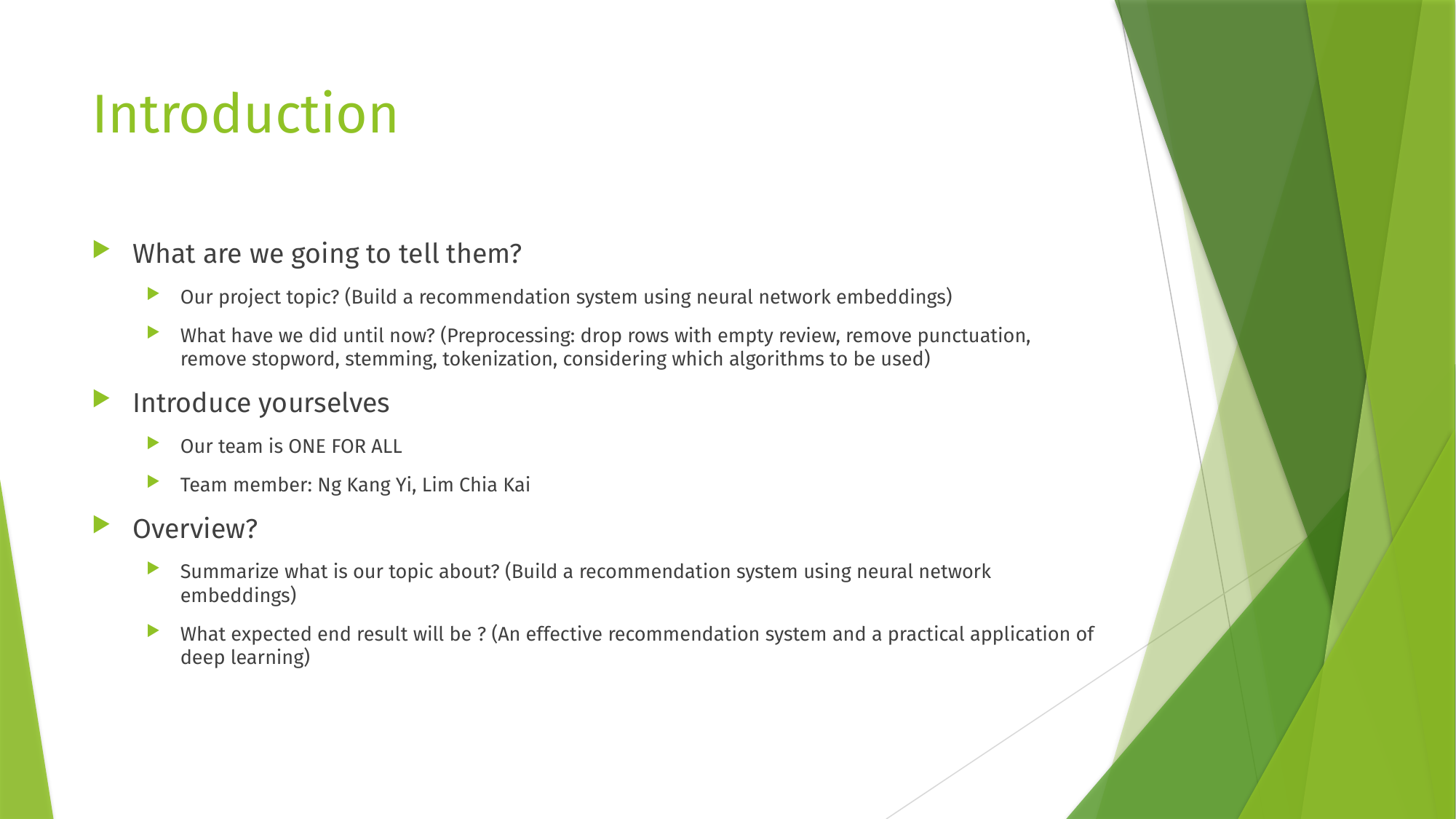

# Introduction
What are we going to tell them?
Our project topic? (Build a recommendation system using neural network embeddings)
What have we did until now? (Preprocessing: drop rows with empty review, remove punctuation, remove stopword, stemming, tokenization, considering which algorithms to be used)
Introduce yourselves
Our team is ONE FOR ALL
Team member: Ng Kang Yi, Lim Chia Kai
Overview?
Summarize what is our topic about? (Build a recommendation system using neural network embeddings)
What expected end result will be ? (An effective recommendation system and a practical application of deep learning)